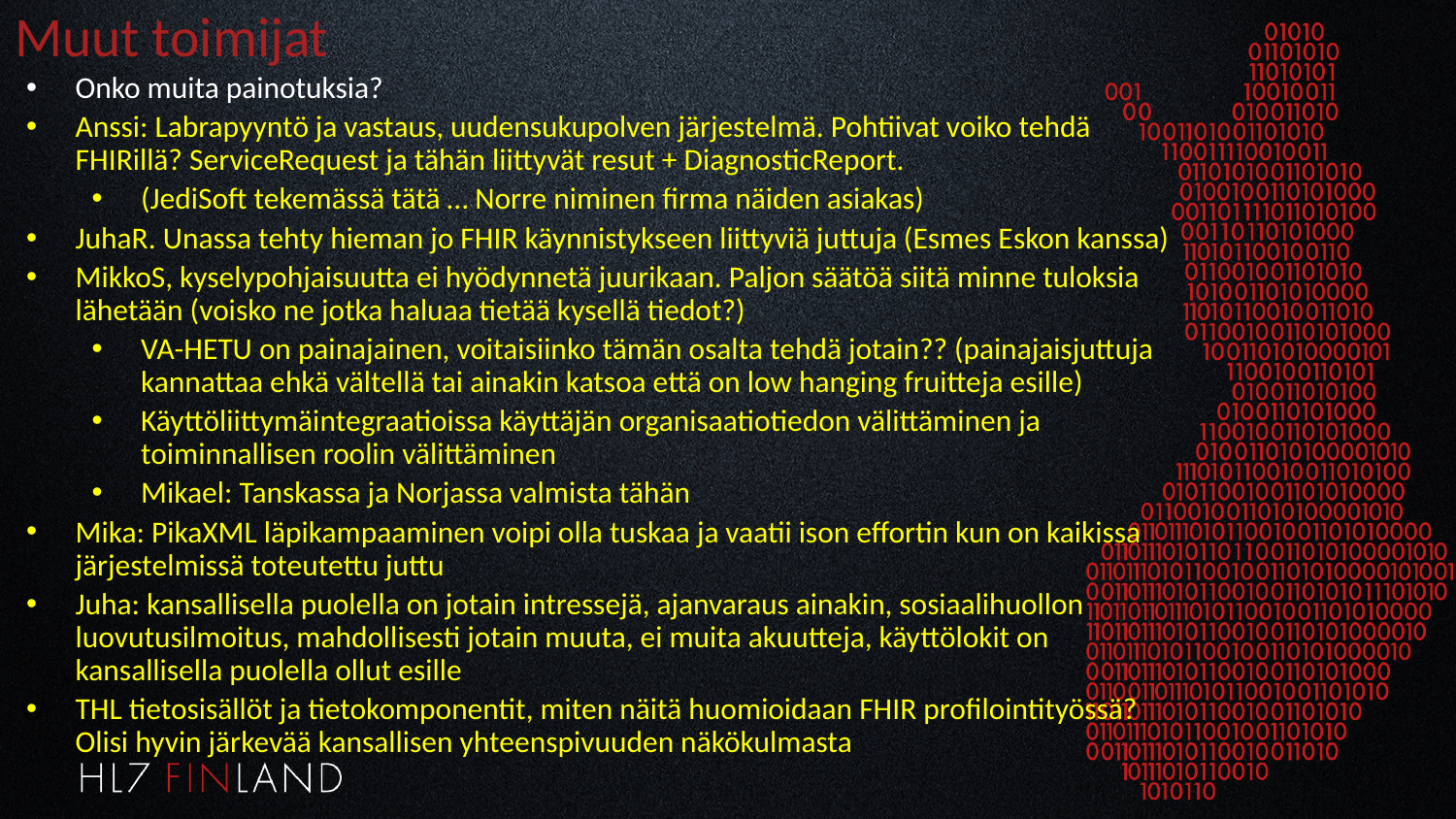

# Muut toimijat
Onko muita painotuksia?
Anssi: Labrapyyntö ja vastaus, uudensukupolven järjestelmä. Pohtiivat voiko tehdä FHIRillä? ServiceRequest ja tähän liittyvät resut + DiagnosticReport.
(JediSoft tekemässä tätä … Norre niminen firma näiden asiakas)
JuhaR. Unassa tehty hieman jo FHIR käynnistykseen liittyviä juttuja (Esmes Eskon kanssa)
MikkoS, kyselypohjaisuutta ei hyödynnetä juurikaan. Paljon säätöä siitä minne tuloksia lähetään (voisko ne jotka haluaa tietää kysellä tiedot?)
VA-HETU on painajainen, voitaisiinko tämän osalta tehdä jotain?? (painajaisjuttuja kannattaa ehkä vältellä tai ainakin katsoa että on low hanging fruitteja esille)
Käyttöliittymäintegraatioissa käyttäjän organisaatiotiedon välittäminen ja toiminnallisen roolin välittäminen
Mikael: Tanskassa ja Norjassa valmista tähän
Mika: PikaXML läpikampaaminen voipi olla tuskaa ja vaatii ison effortin kun on kaikissa järjestelmissä toteutettu juttu
Juha: kansallisella puolella on jotain intressejä, ajanvaraus ainakin, sosiaalihuollon luovutusilmoitus, mahdollisesti jotain muuta, ei muita akuutteja, käyttölokit on kansallisella puolella ollut esille
THL tietosisällöt ja tietokomponentit, miten näitä huomioidaan FHIR profilointityössä? Olisi hyvin järkevää kansallisen yhteenspivuuden näkökulmasta